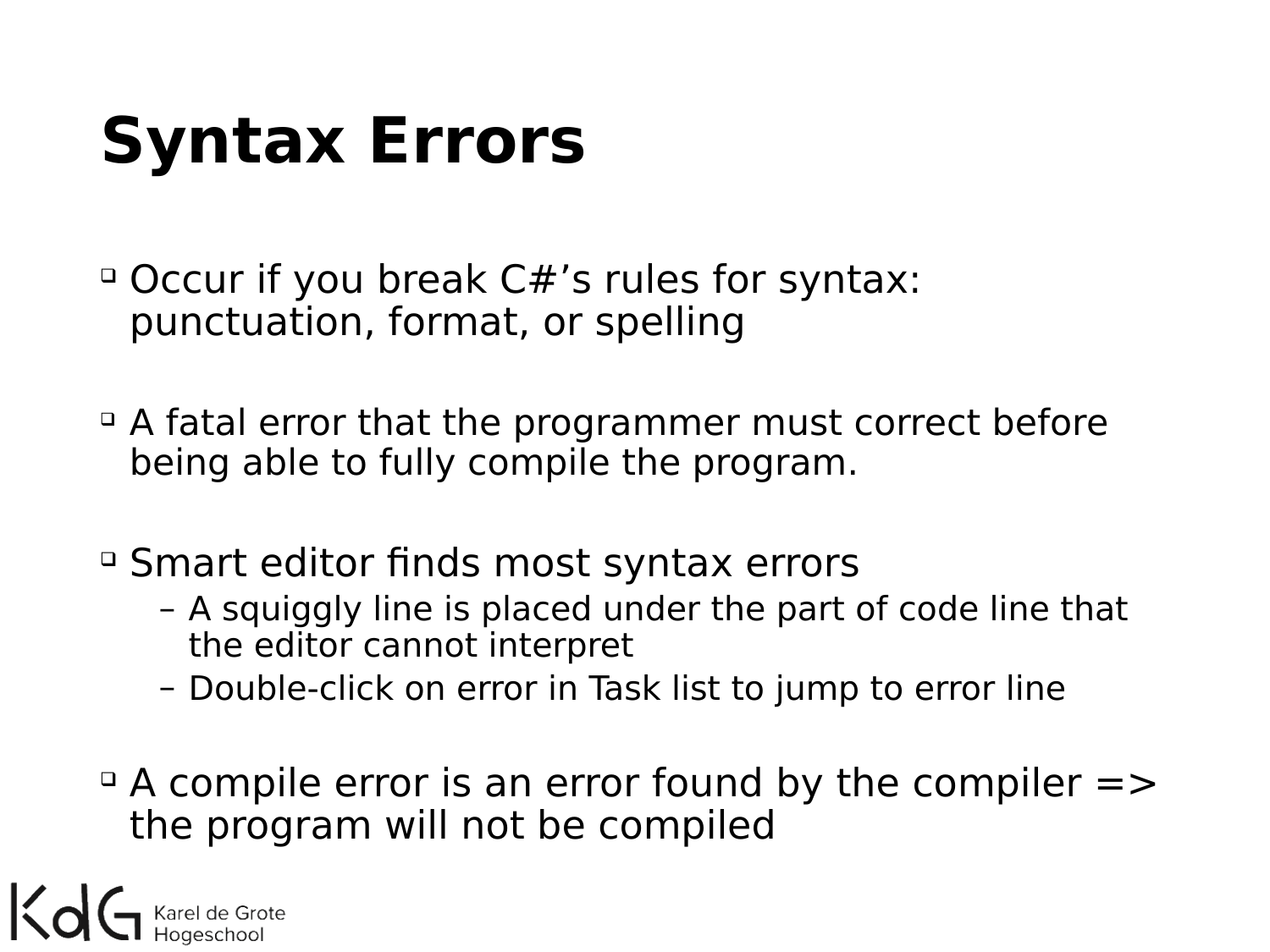

# Syntax Errors
Occur if you break C#’s rules for syntax: punctuation, format, or spelling

A fatal error that the programmer must correct before being able to fully compile the program.

Smart editor finds most syntax errors
A squiggly line is placed under the part of code line that the editor cannot interpret
Double-click on error in Task list to jump to error line

A compile error is an error found by the compiler => the program will not be compiled